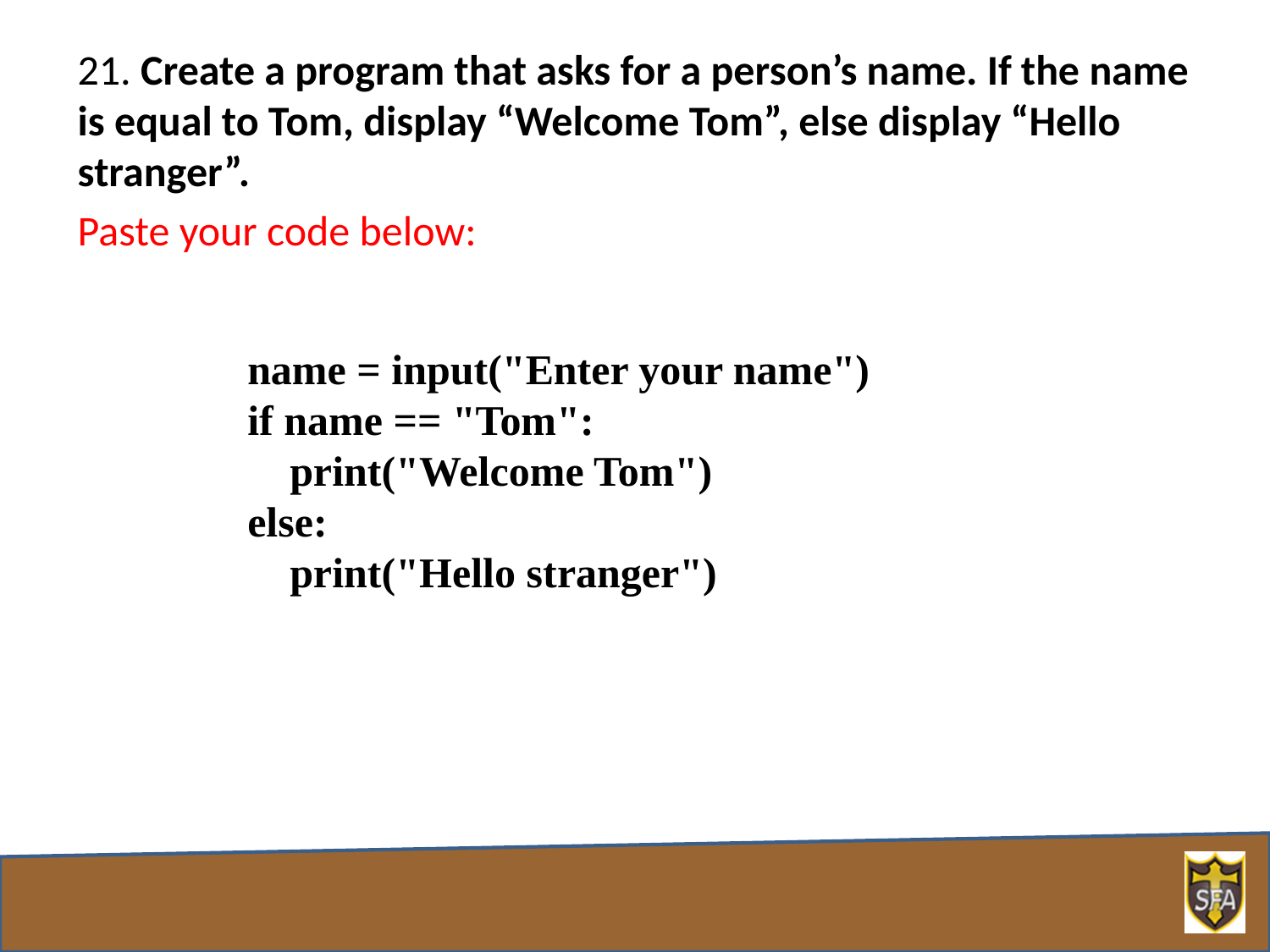

21. Create a program that asks for a person’s name. If the name is equal to Tom, display “Welcome Tom”, else display “Hello stranger”.
Paste your code below:

name = input("Enter your name")
if name == "Tom":
    print("Welcome Tom")
else:
    print("Hello stranger")